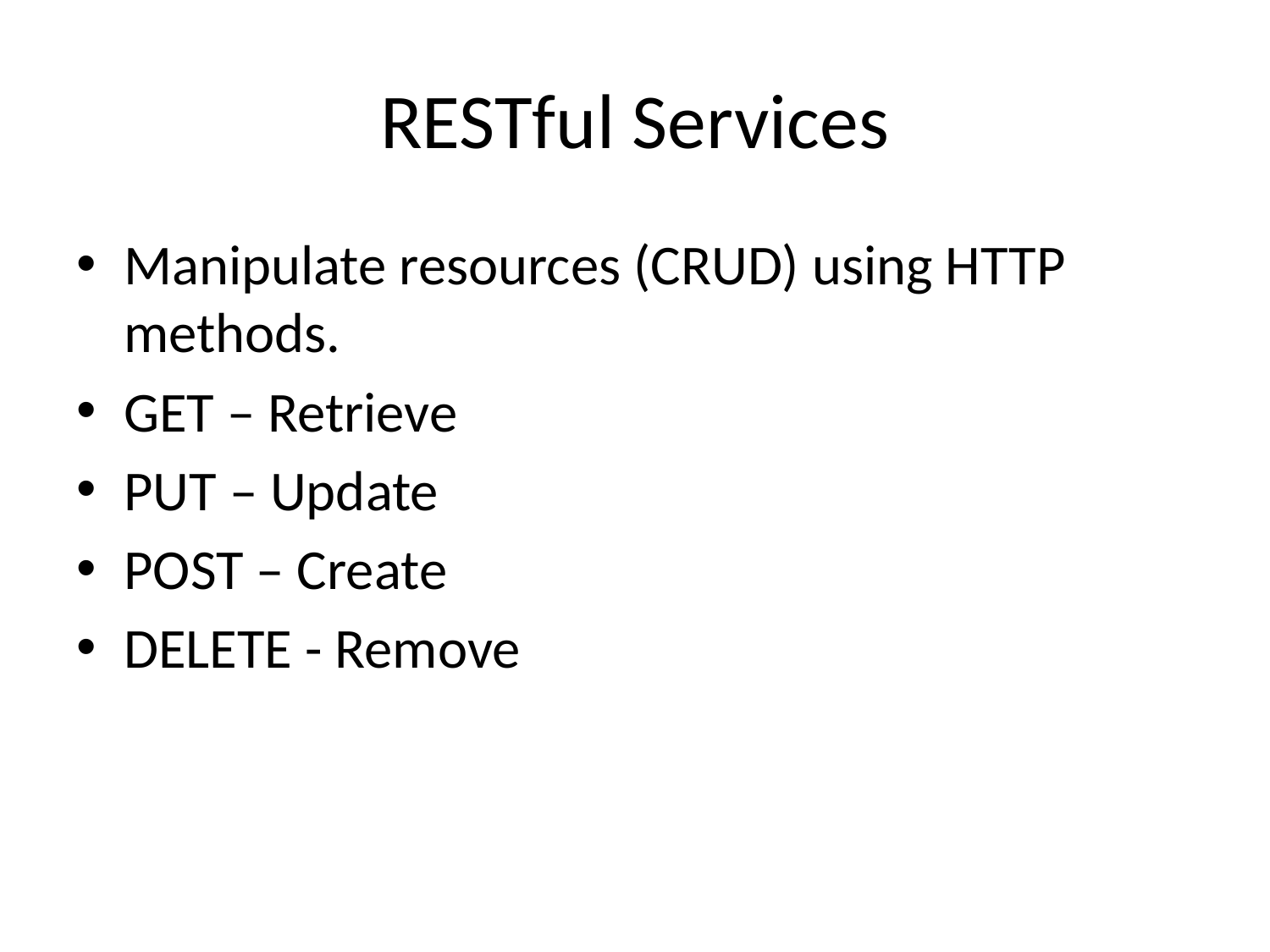

# RESTful Services
Manipulate resources (CRUD) using HTTP methods.
GET – Retrieve
PUT – Update
POST – Create
DELETE - Remove